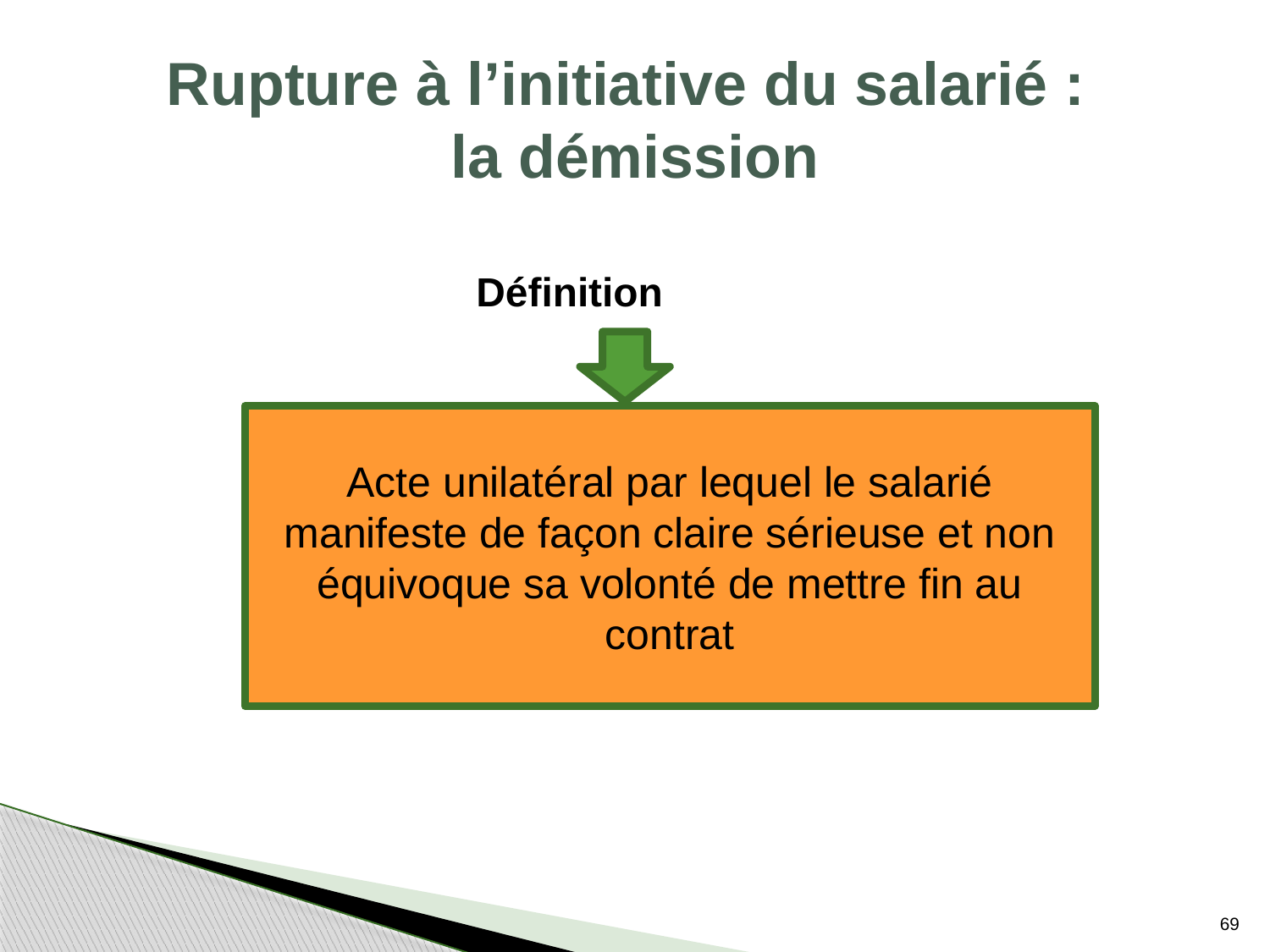

# Rupture à l’initiative du salarié : la démission

                              Définition

Acte unilatéral par lequel le salarié manifeste de façon claire sérieuse et non équivoque sa volonté de mettre fin au contrat
69